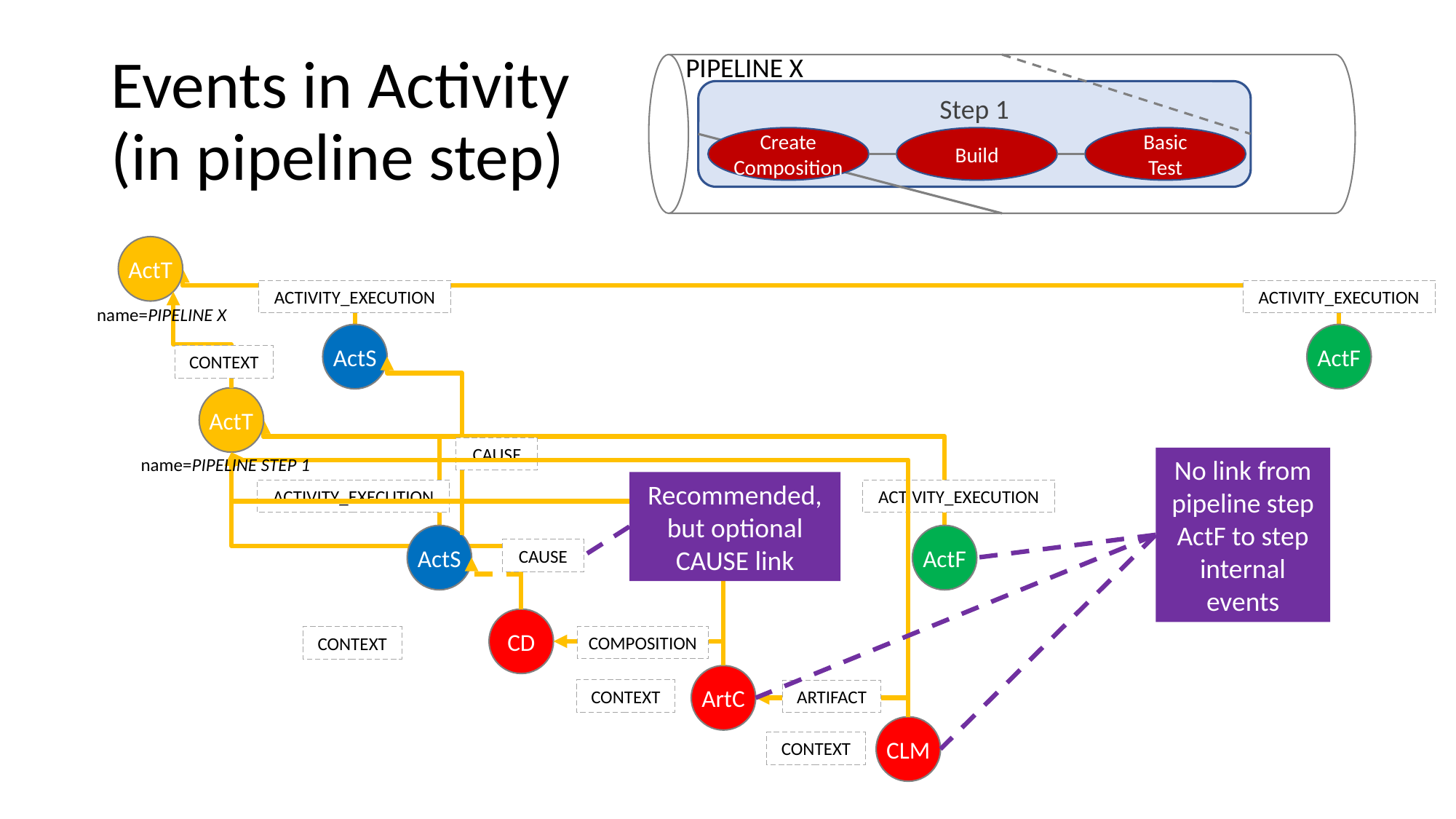

# Events in Activity (in pipeline step)
PIPELINE X
Step 1
Create
Composition
Build
Basic
Test
ActT
ACTIVITY_EXECUTION
ACTIVITY_EXECUTION
name=PIPELINE X
ActS
ActF
CONTEXT
ActT
CAUSE
name=PIPELINE STEP 1
No link from pipeline step ActF to step internal events
Recommended, but optional CAUSE link
ACTIVITY_EXECUTION
ACTIVITY_EXECUTION
ActS
ActF
CAUSE
CD
COMPOSITION
CONTEXT
ArtC
CONTEXT
ARTIFACT
CLM
CONTEXT